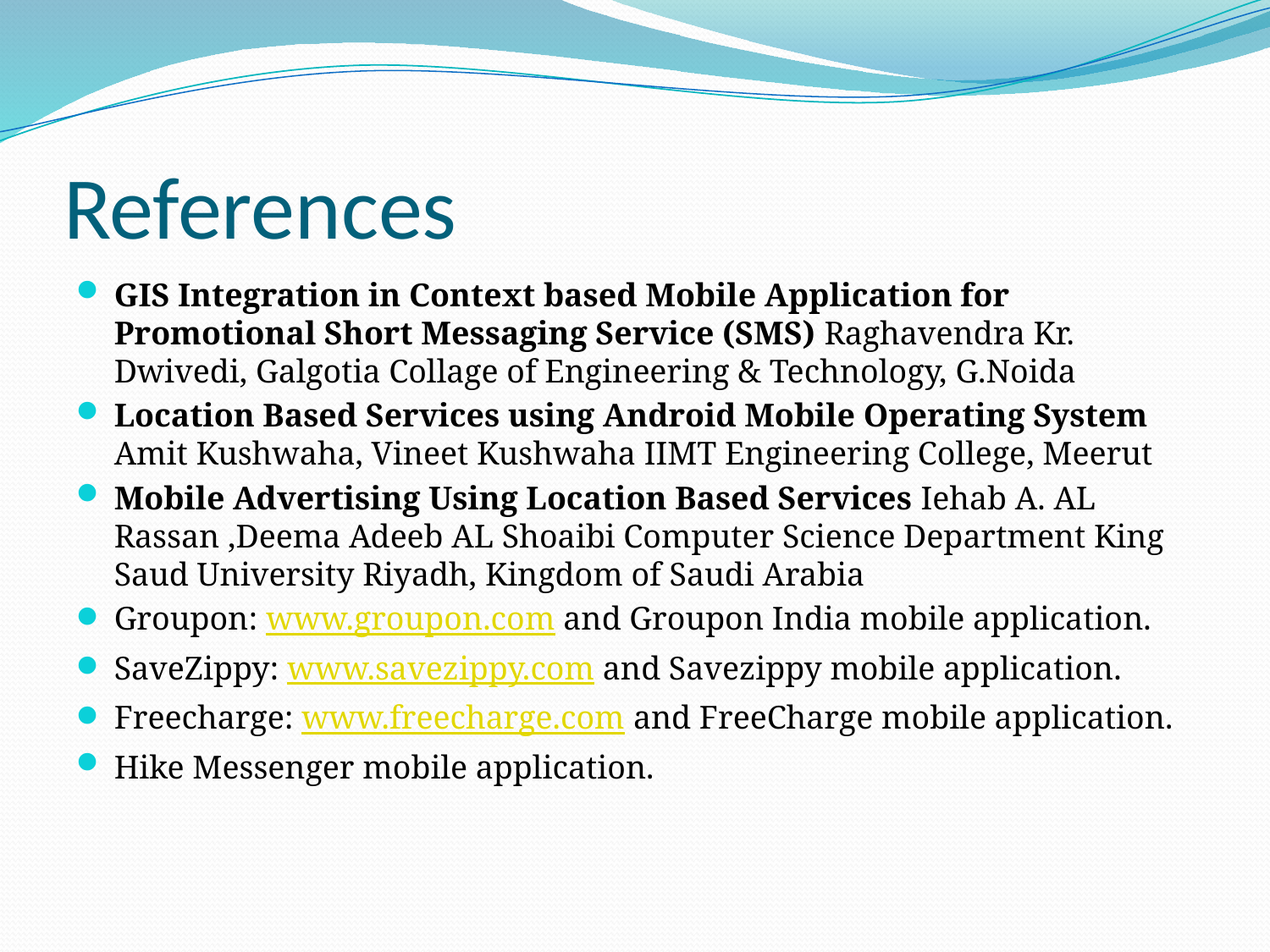

# References
GIS Integration in Context based Mobile Application for Promotional Short Messaging Service (SMS) Raghavendra Kr. Dwivedi, Galgotia Collage of Engineering & Technology, G.Noida
Location Based Services using Android Mobile Operating System Amit Kushwaha, Vineet Kushwaha IIMT Engineering College, Meerut
Mobile Advertising Using Location Based Services Iehab A. AL Rassan ,Deema Adeeb AL Shoaibi Computer Science Department King Saud University Riyadh, Kingdom of Saudi Arabia
Groupon: www.groupon.com and Groupon India mobile application.
SaveZippy: www.savezippy.com and Savezippy mobile application.
Freecharge: www.freecharge.com and FreeCharge mobile application.
Hike Messenger mobile application.